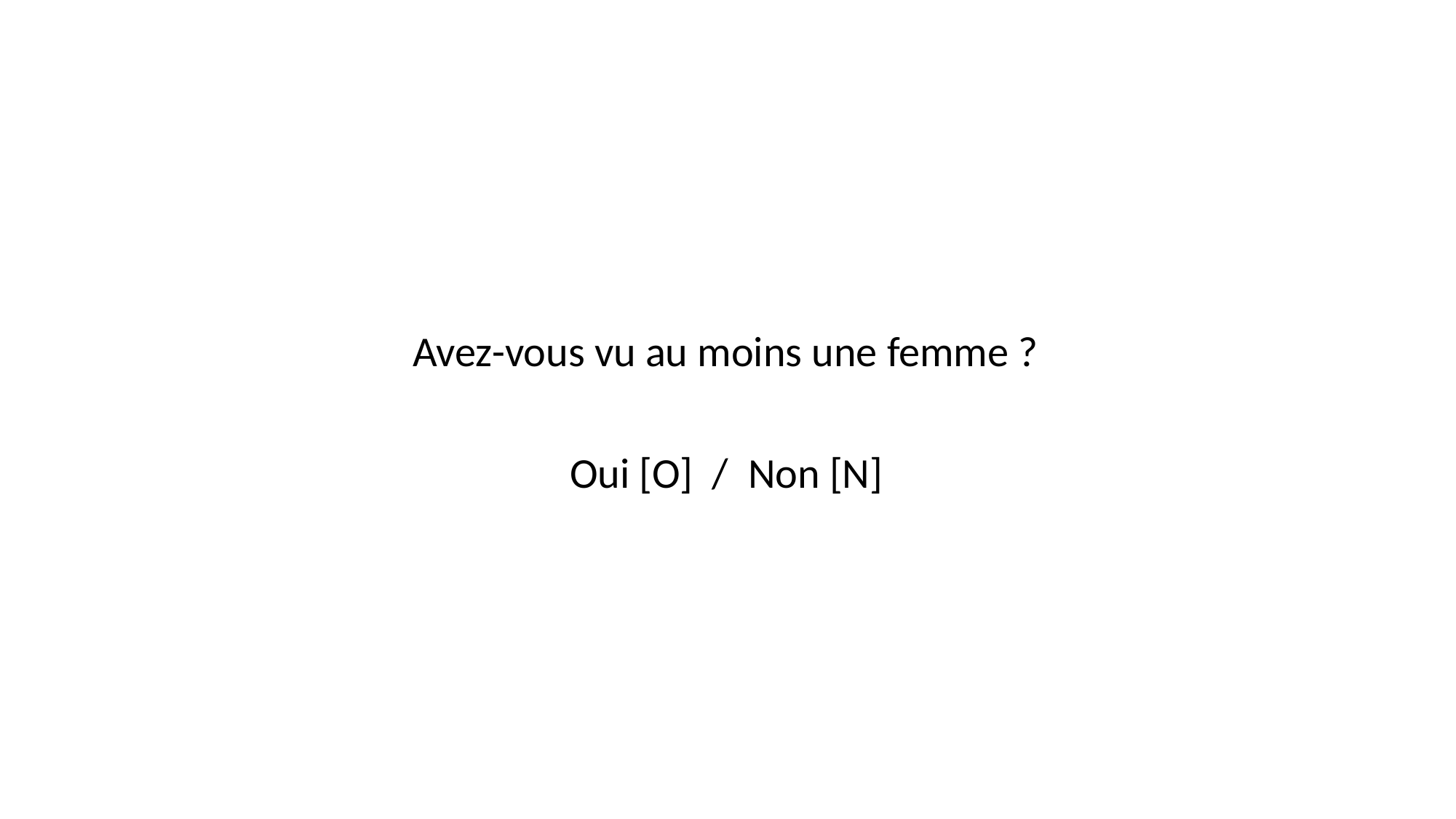

Avez-vous vu au moins une femme ?

Oui [O]  /  Non [N]